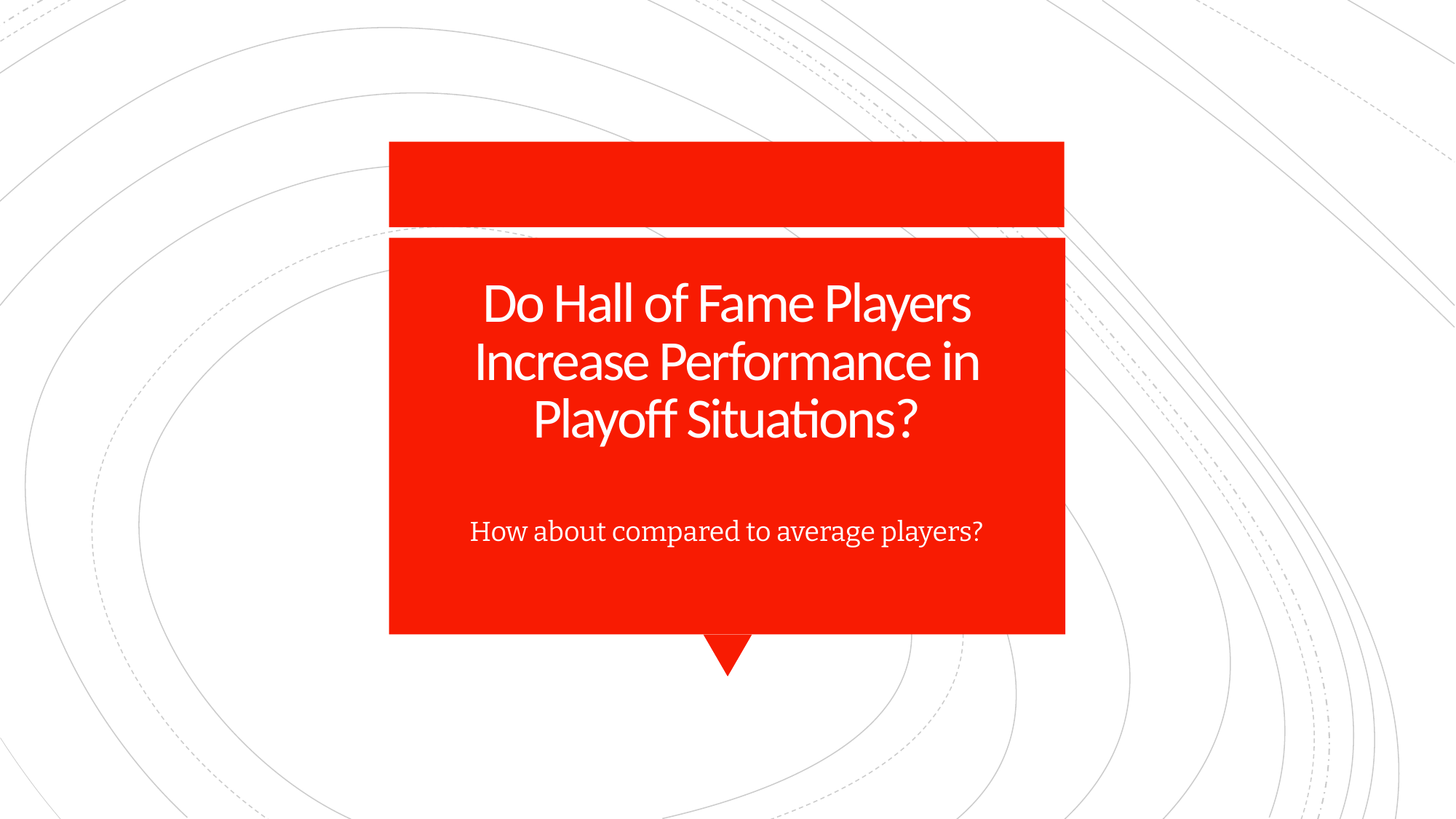

# Do Hall of Fame Players Increase Performance in Playoff Situations?

How about compared to average players?